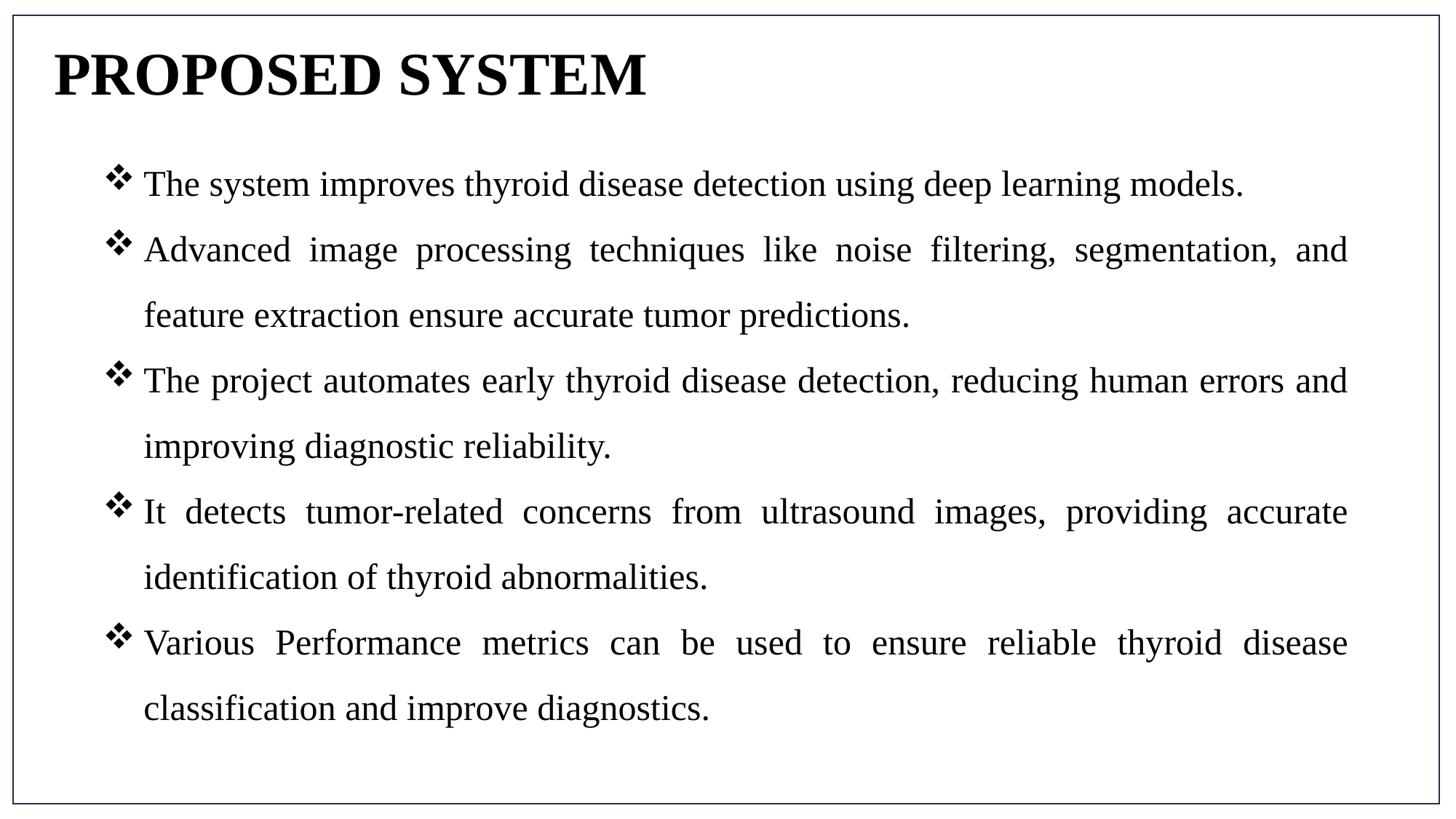

PROPOSED SYSTEM
The system improves thyroid disease detection using deep learning models.
Advanced image processing techniques like noise filtering, segmentation, and feature extraction ensure accurate tumor predictions.
The project automates early thyroid disease detection, reducing human errors and improving diagnostic reliability.
It detects tumor-related concerns from ultrasound images, providing accurate identification of thyroid abnormalities.
Various Performance metrics can be used to ensure reliable thyroid disease classification and improve diagnostics.